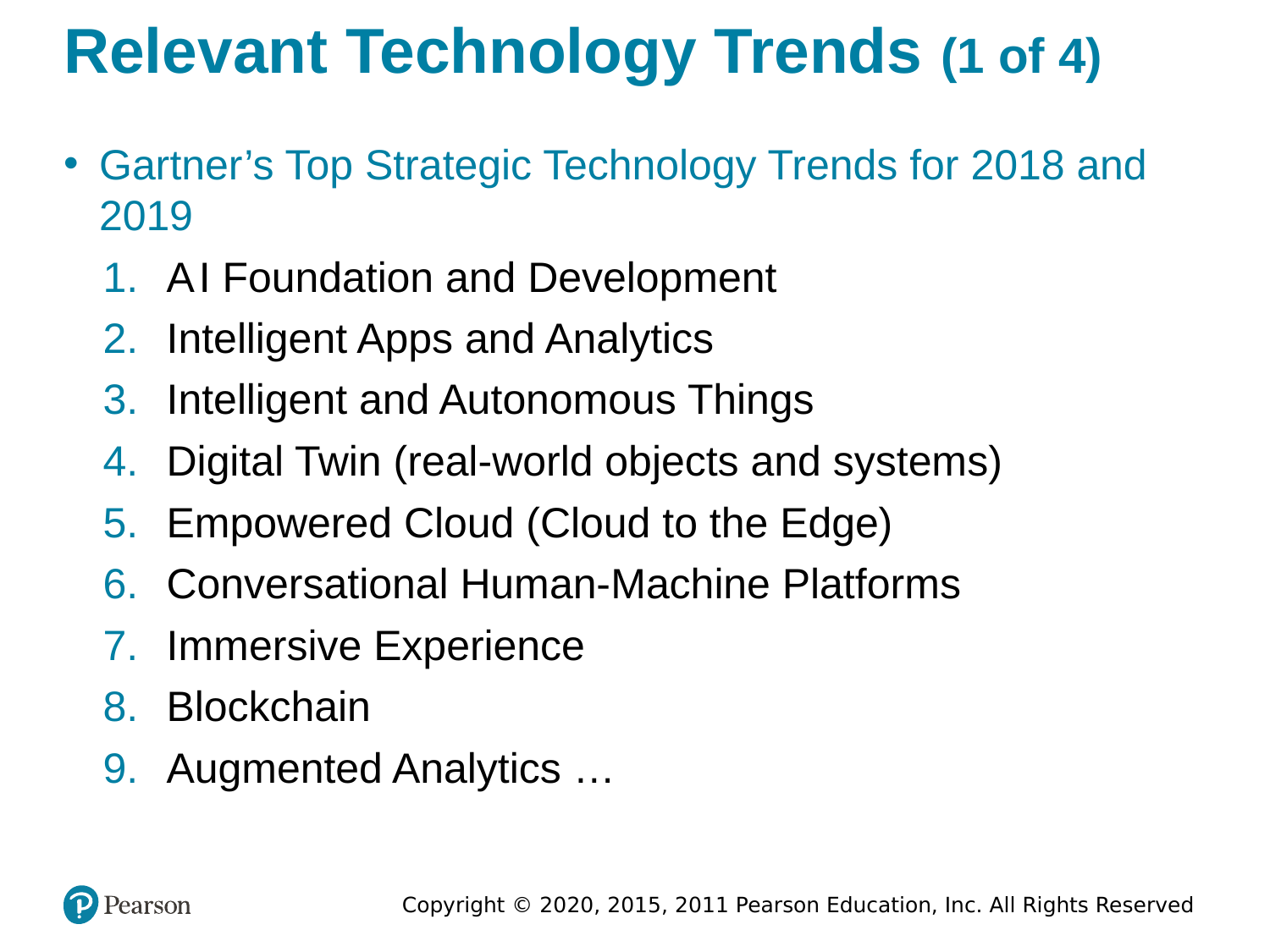

# Relevant Technology Trends (1 of 4)
Gartner’s Top Strategic Technology Trends for 2018 and 2019
A I Foundation and Development
Intelligent Apps and Analytics
Intelligent and Autonomous Things
Digital Twin (real-world objects and systems)
Empowered Cloud (Cloud to the Edge)
Conversational Human-Machine Platforms
Immersive Experience
Blockchain
Augmented Analytics …